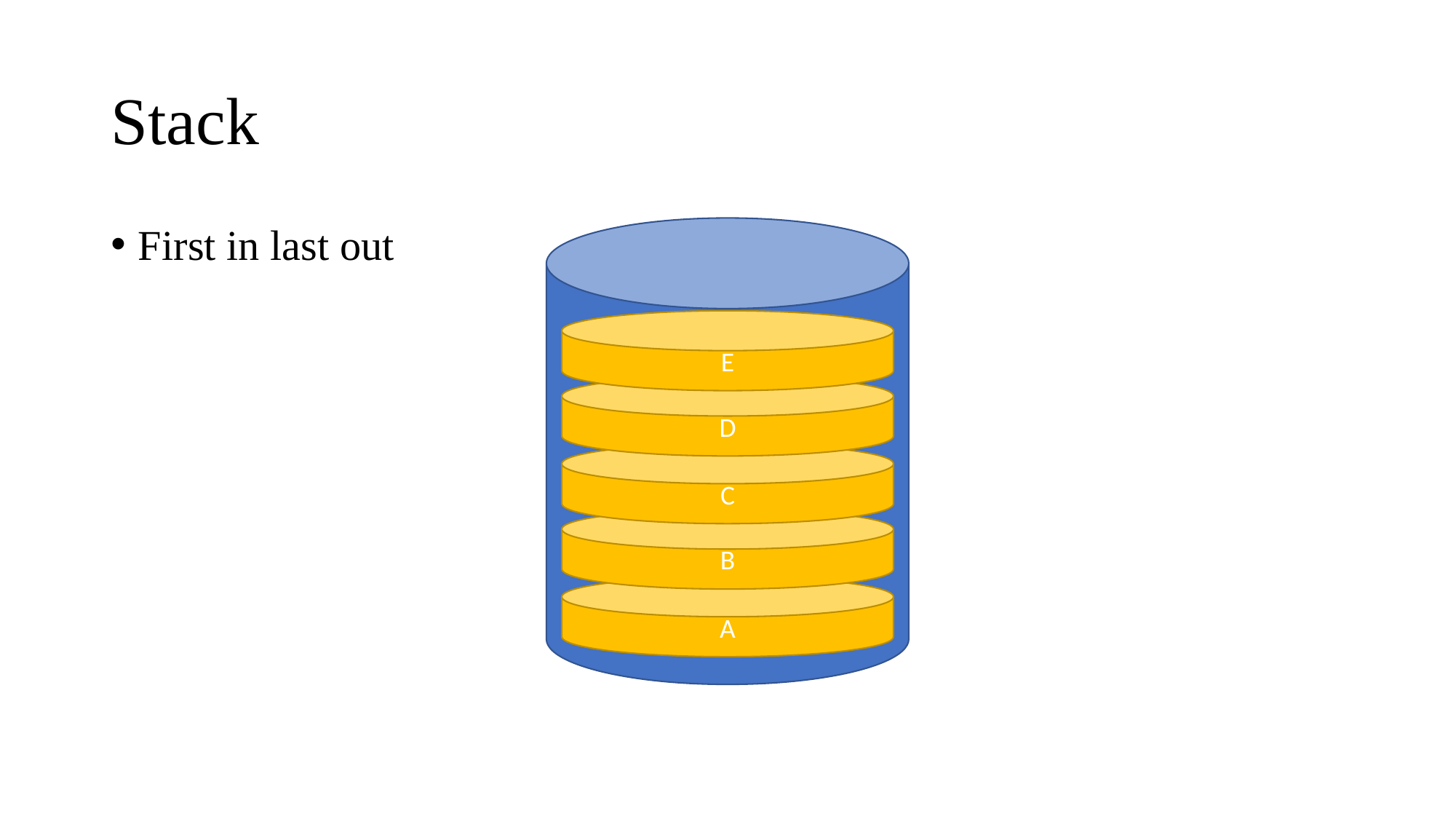

# Stack
First in last out

E
D
C
B
A